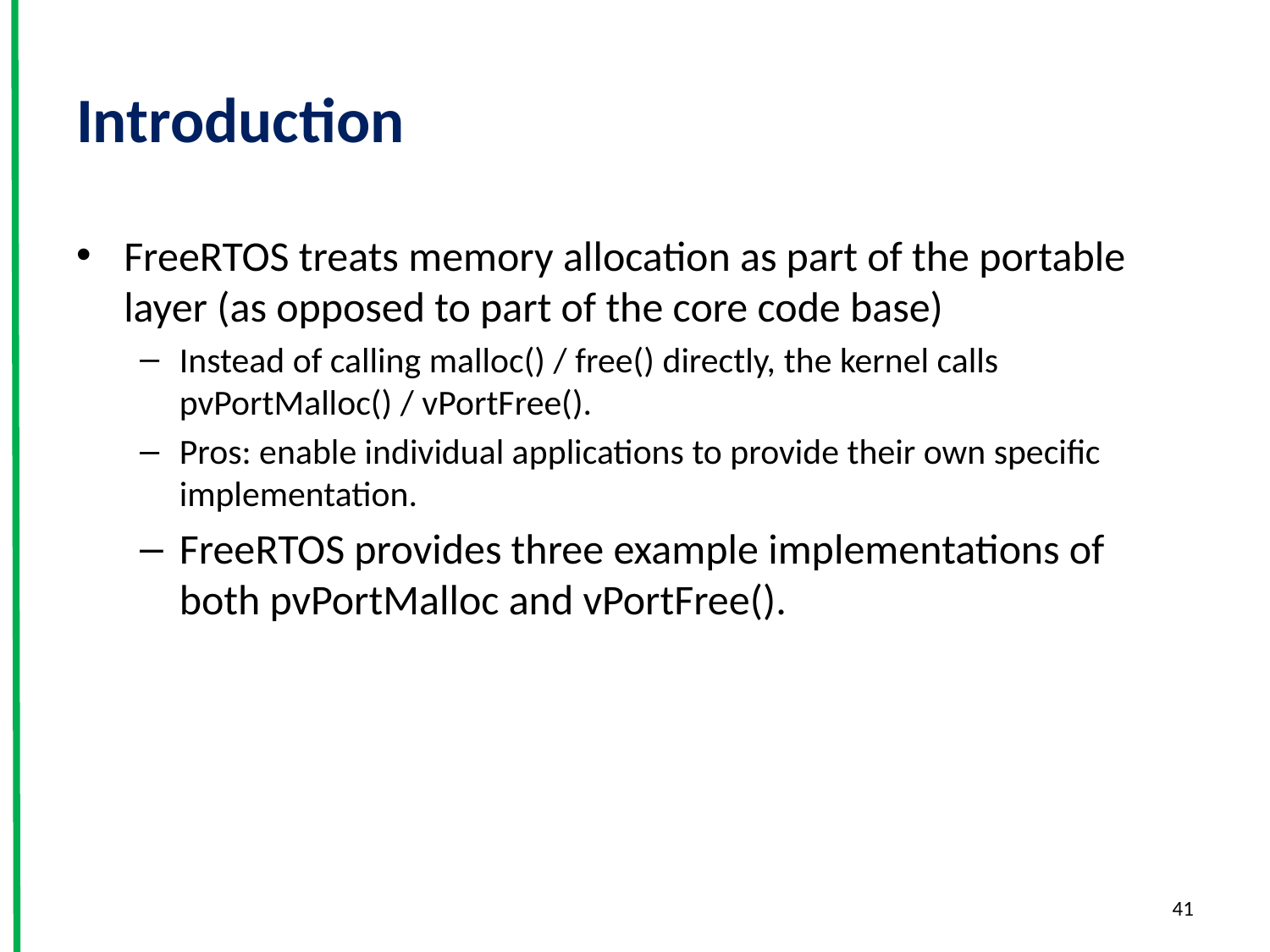

# Introduction
FreeRTOS treats memory allocation as part of the portable layer (as opposed to part of the core code base)
Instead of calling malloc() / free() directly, the kernel calls pvPortMalloc() / vPortFree().
Pros: enable individual applications to provide their own specific implementation.
FreeRTOS provides three example implementations of both pvPortMalloc and vPortFree().
41